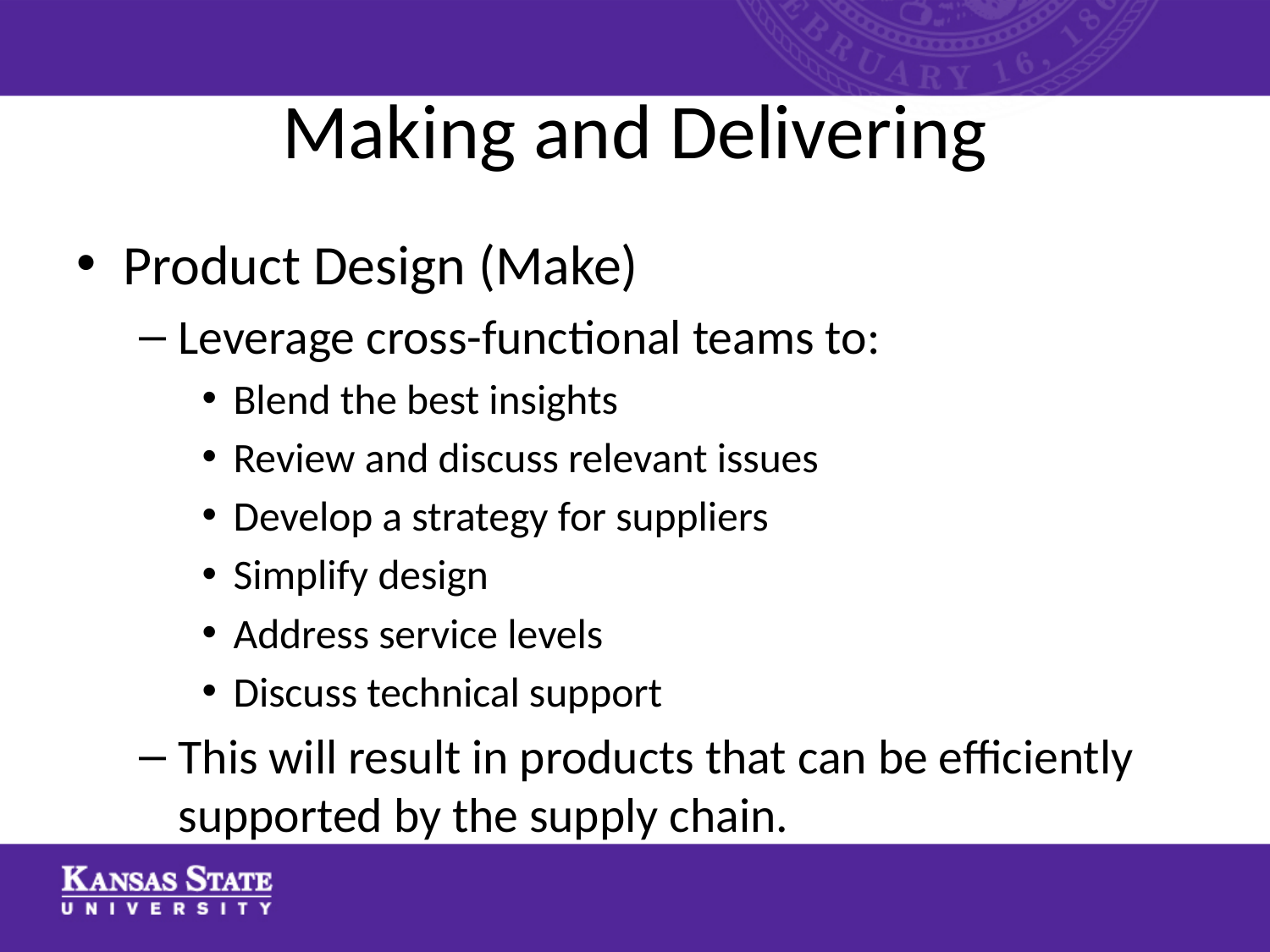

# Making and Delivering
Product Design (Make)
Leverage cross-functional teams to:
Blend the best insights
Review and discuss relevant issues
Develop a strategy for suppliers
Simplify design
Address service levels
Discuss technical support
This will result in products that can be efficiently supported by the supply chain.